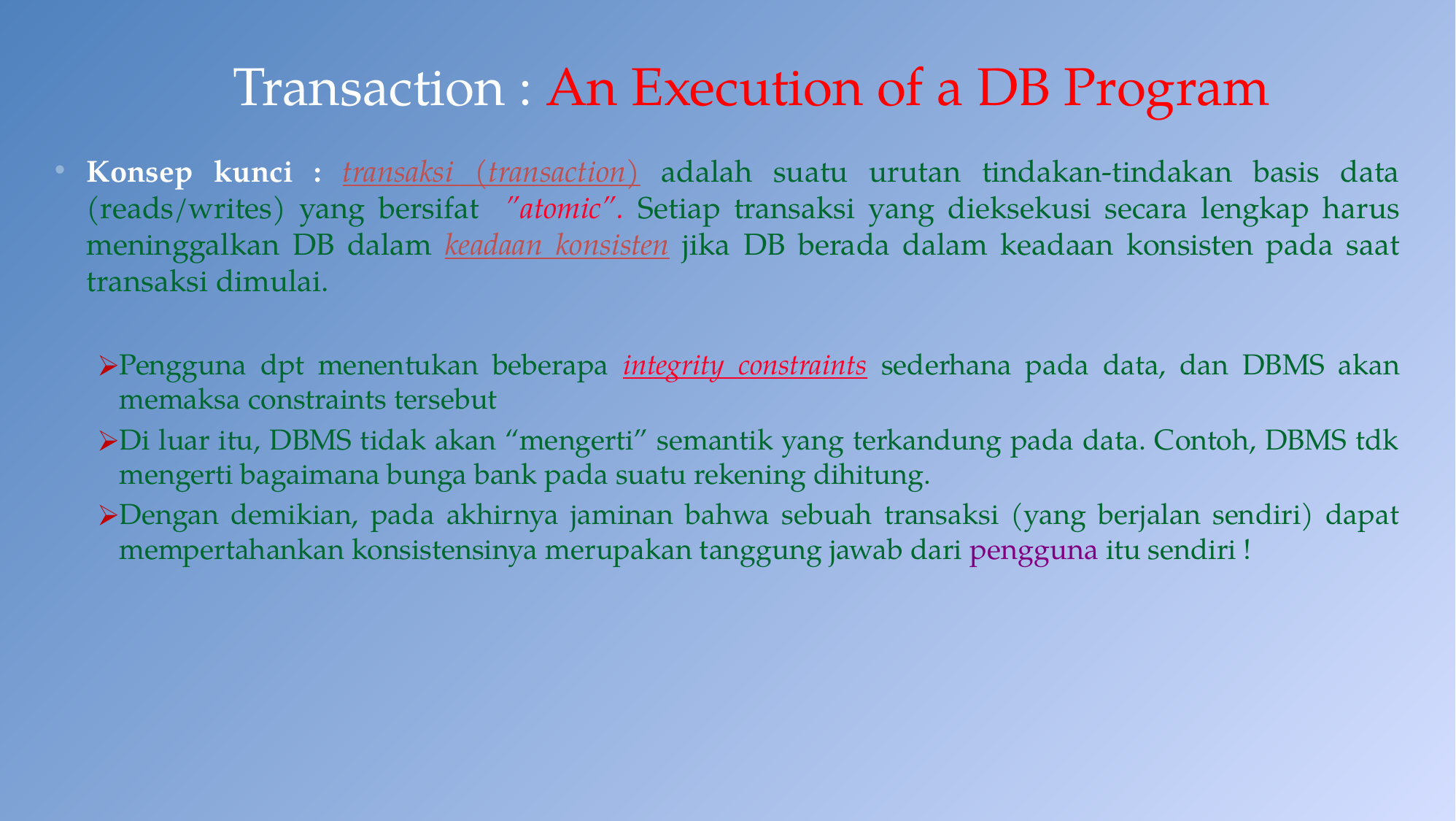

# Transaction : An Execution of a DB Program
Konsep kunci : transaksi (transaction) adalah suatu urutan tindakan-tindakan basis data (reads/writes) yang bersifat  ”atomic”. Setiap transaksi yang dieksekusi secara lengkap harus meninggalkan DB dalam keadaan konsisten jika DB berada dalam keadaan konsisten pada saat transaksi dimulai.

Pengguna dpt menentukan beberapa integrity constraints sederhana pada data, dan DBMS akan memaksa constraints tersebut
Di luar itu, DBMS tidak akan “mengerti” semantik yang terkandung pada data. Contoh, DBMS tdk mengerti bagaimana bunga bank pada suatu rekening dihitung.
Dengan demikian, pada akhirnya jaminan bahwa sebuah transaksi (yang berjalan sendiri) dapat mempertahankan konsistensinya merupakan tanggung jawab dari pengguna itu sendiri !